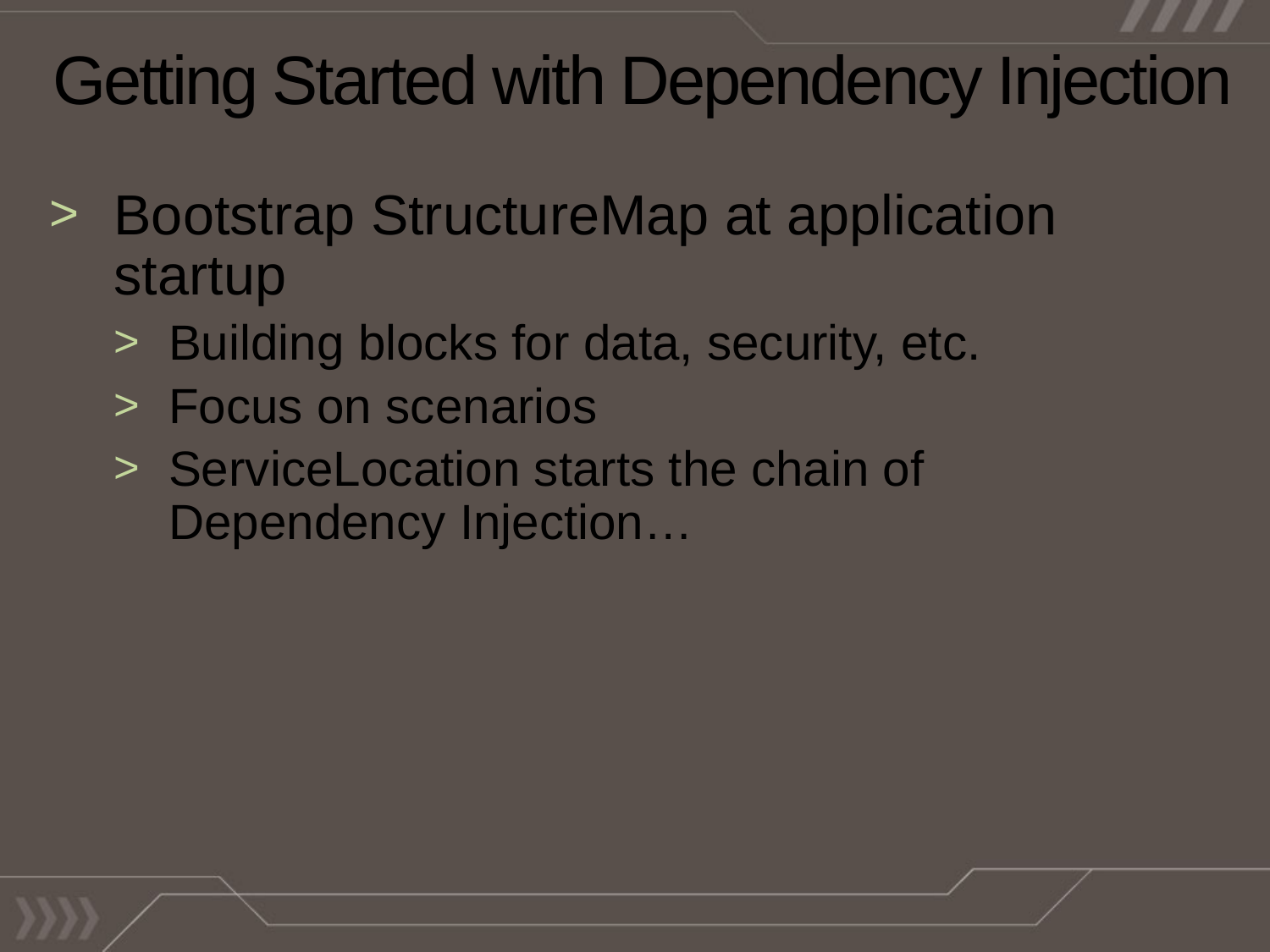

# Getting Started with Dependency Injection
Bootstrap StructureMap at application startup
Building blocks for data, security, etc.
Focus on scenarios
ServiceLocation starts the chain of Dependency Injection…